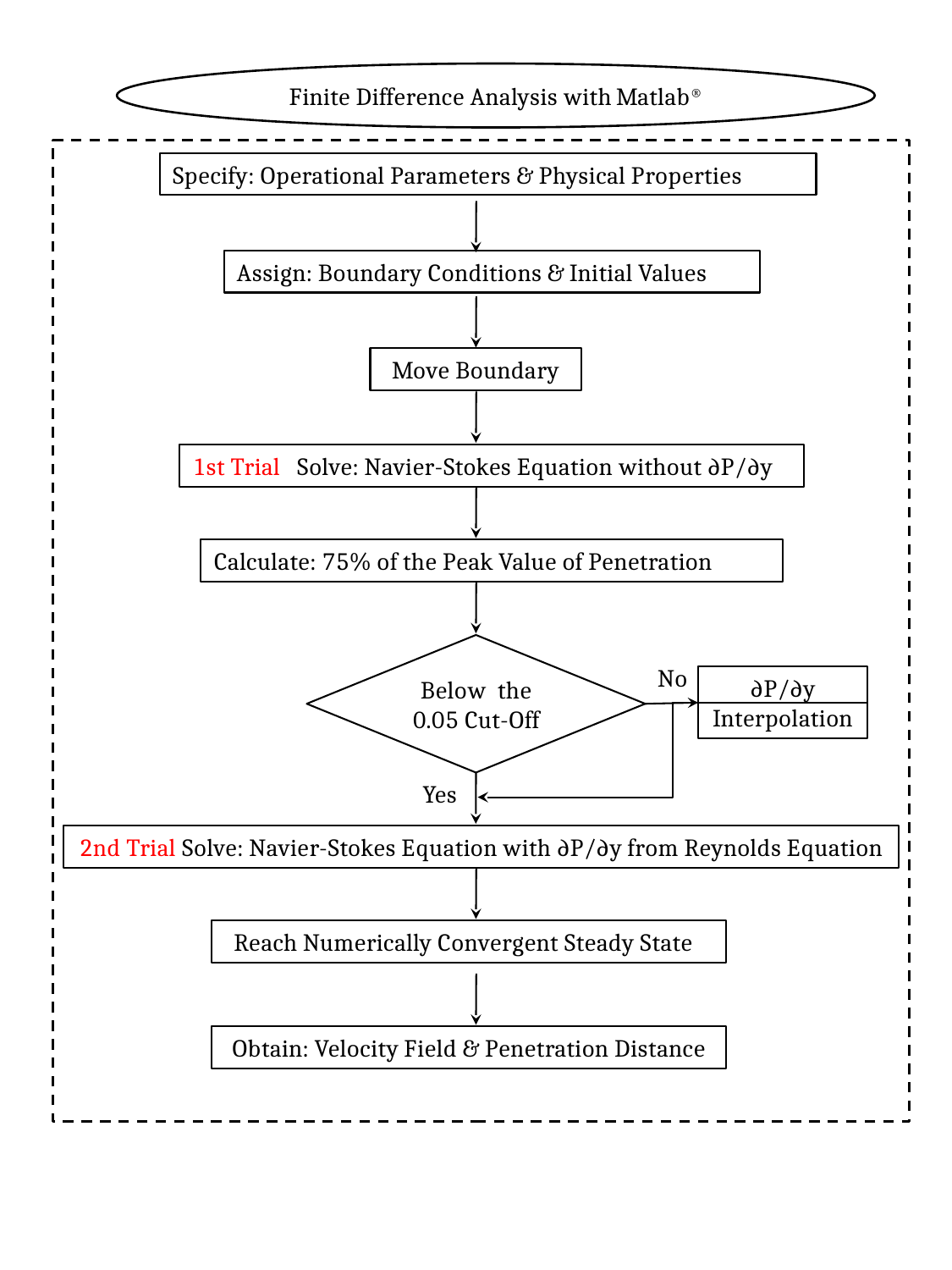

Finite Difference Analysis with Matlab®

Specify: Operational Parameters & Physical Properties
Assign: Boundary Conditions & Initial Values
Move Boundary
1st Trial   Solve: Navier-Stokes Equation without ∂P/∂y
Below  the 0.05 Cut-Off
No
Yes
2nd Trial Solve: Navier-Stokes Equation with ∂P/∂y from Reynolds Equation
Reach Numerically Convergent Steady State
Obtain: Velocity Field & Penetration Distance
Calculate: 75% of the Peak Value of Penetration
∂P/∂y Interpolation